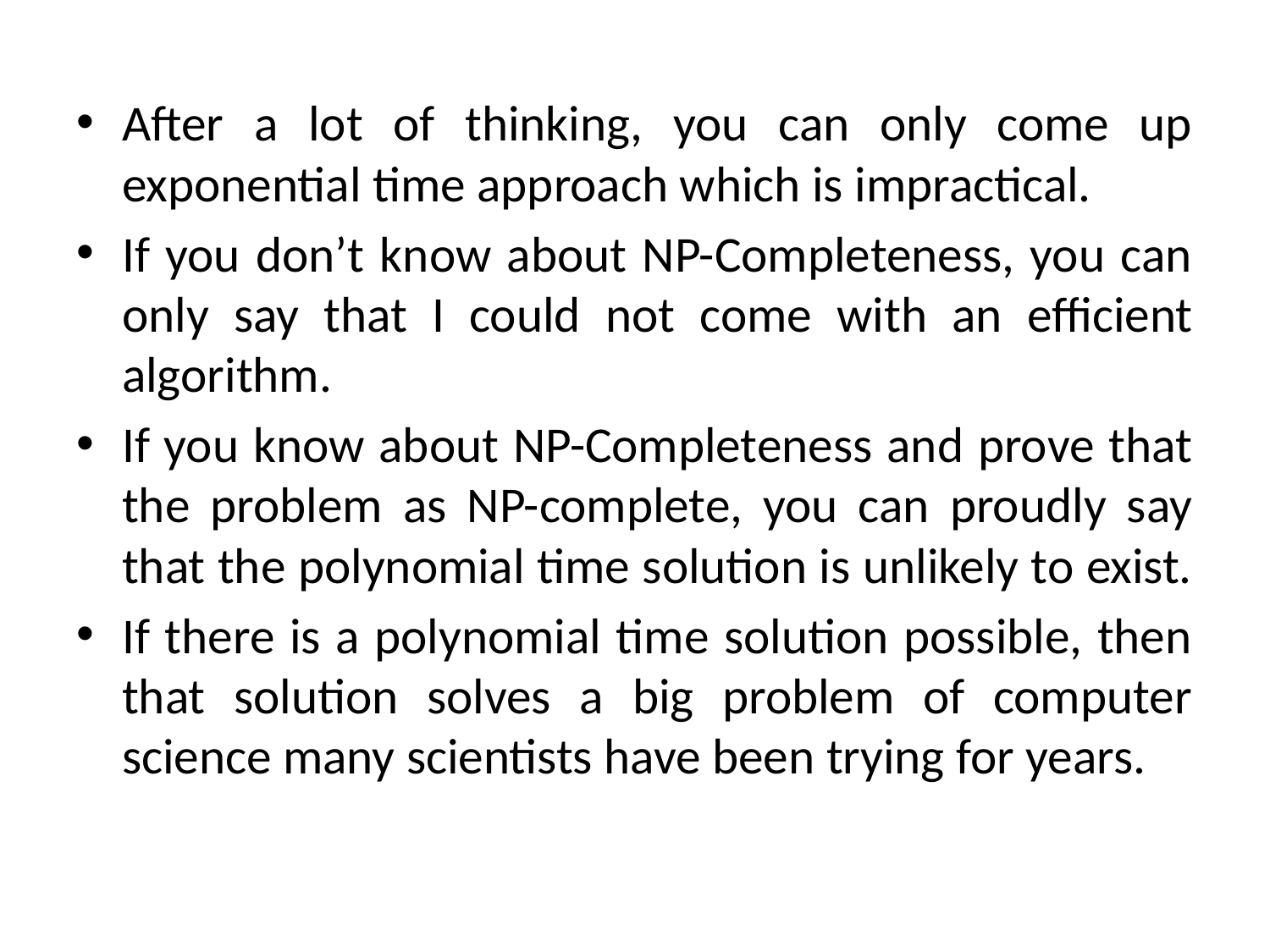

After a lot of thinking, you can only come up exponential time approach which is impractical.
If you don’t know about NP-Completeness, you can only say that I could not come with an efficient algorithm.
If you know about NP-Completeness and prove that the problem as NP-complete, you can proudly say that the polynomial time solution is unlikely to exist.
If there is a polynomial time solution possible, then that solution solves a big problem of computer science many scientists have been trying for years.